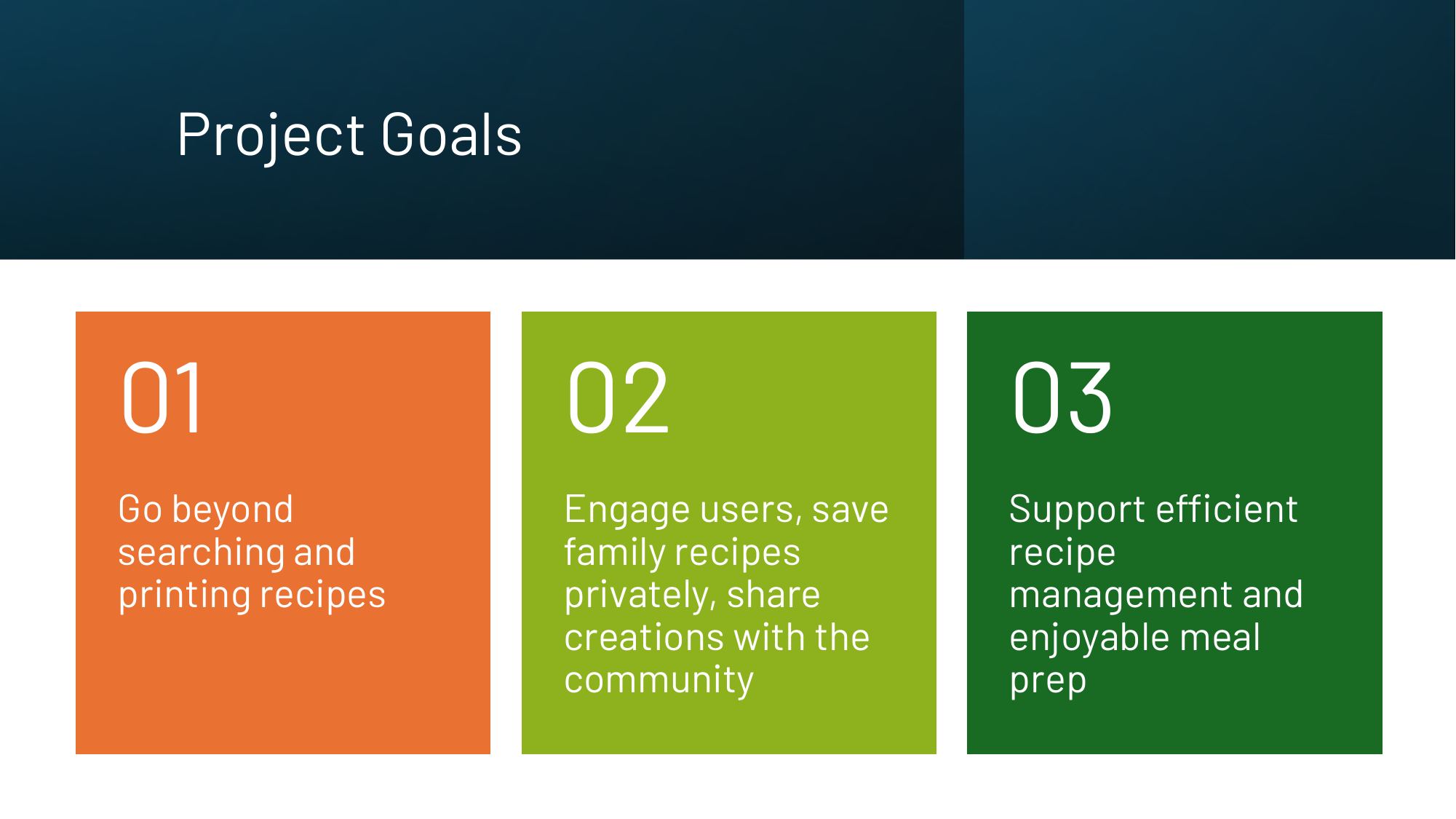

# Project Goals
Go beyond searching and printing recipes
01
Engage users, save family recipes privately, share creations with the community
02
Support efficient recipe management and enjoyable meal prep
03